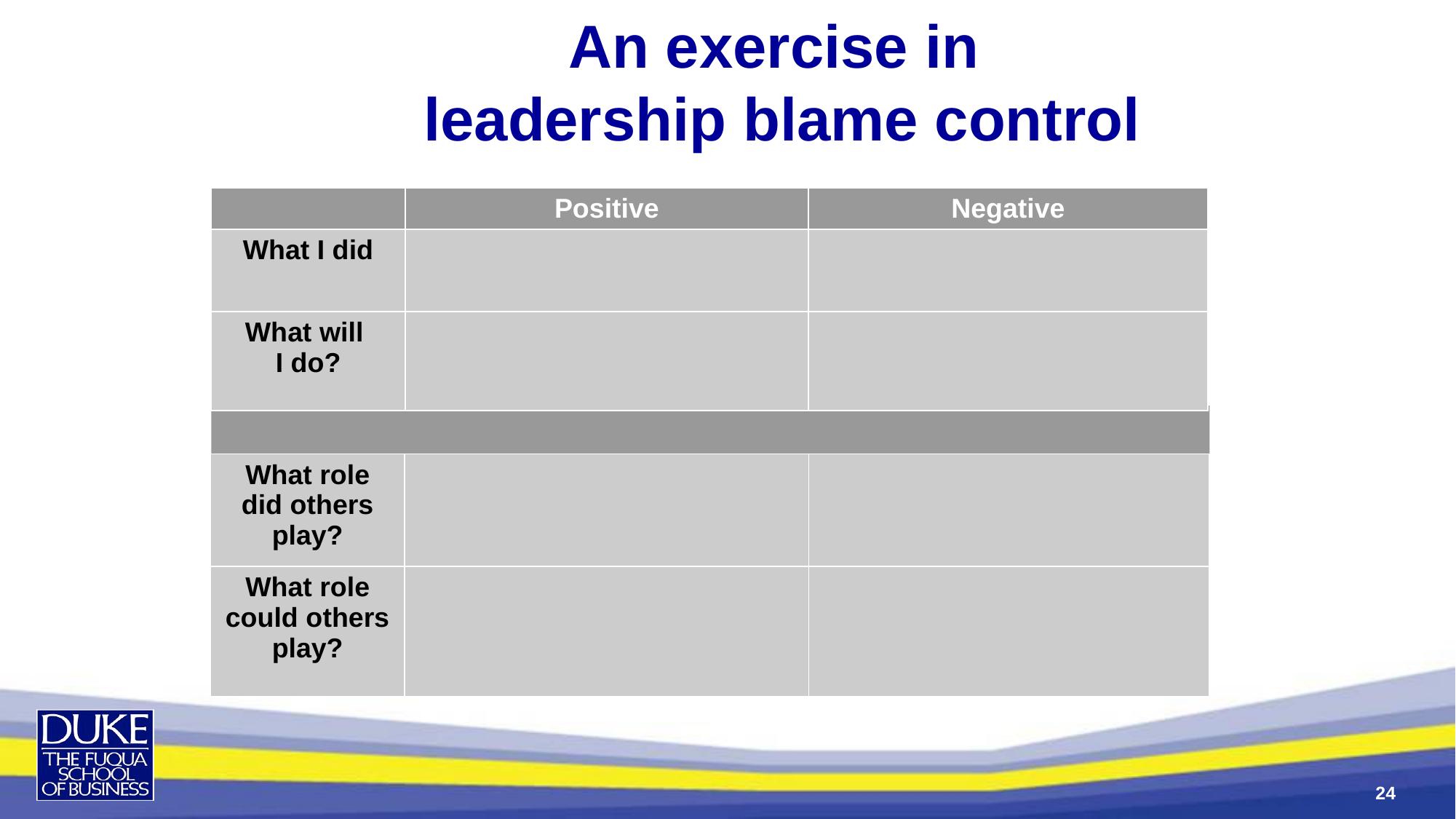

# An exercise in leadership blame control
|  | Positive | Negative |
| --- | --- | --- |
| What I did |  |  |
| What will I do? |  |  |

| What role did others play? |  |  |
| --- | --- | --- |
| What role could others play? |  |  |
24